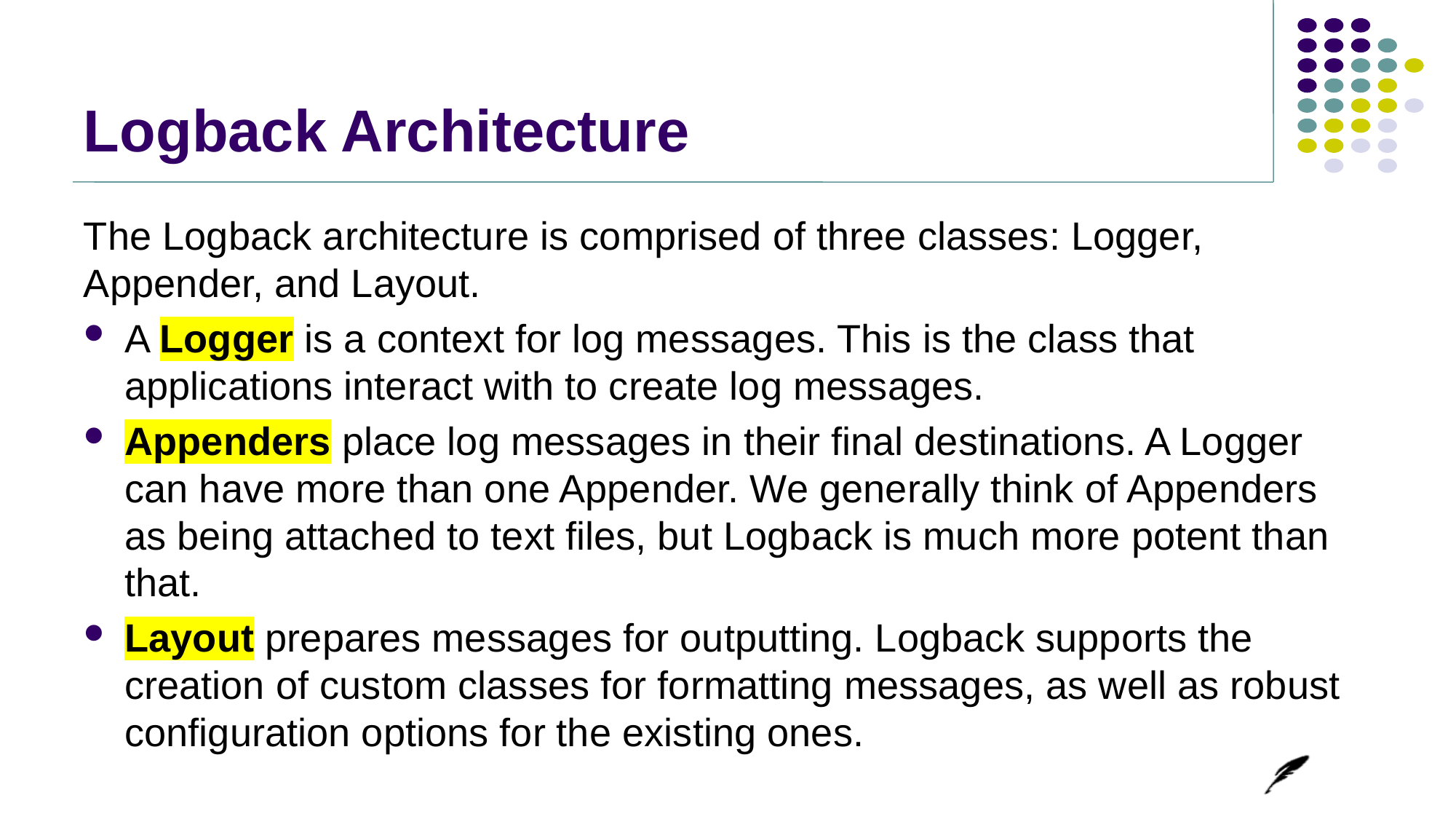

# Logback Architecture
The Logback architecture is comprised of three classes: Logger, Appender, and Layout.
A Logger is a context for log messages. This is the class that applications interact with to create log messages.
Appenders place log messages in their final destinations. A Logger can have more than one Appender. We generally think of Appenders as being attached to text files, but Logback is much more potent than that.
Layout prepares messages for outputting. Logback supports the creation of custom classes for formatting messages, as well as robust configuration options for the existing ones.